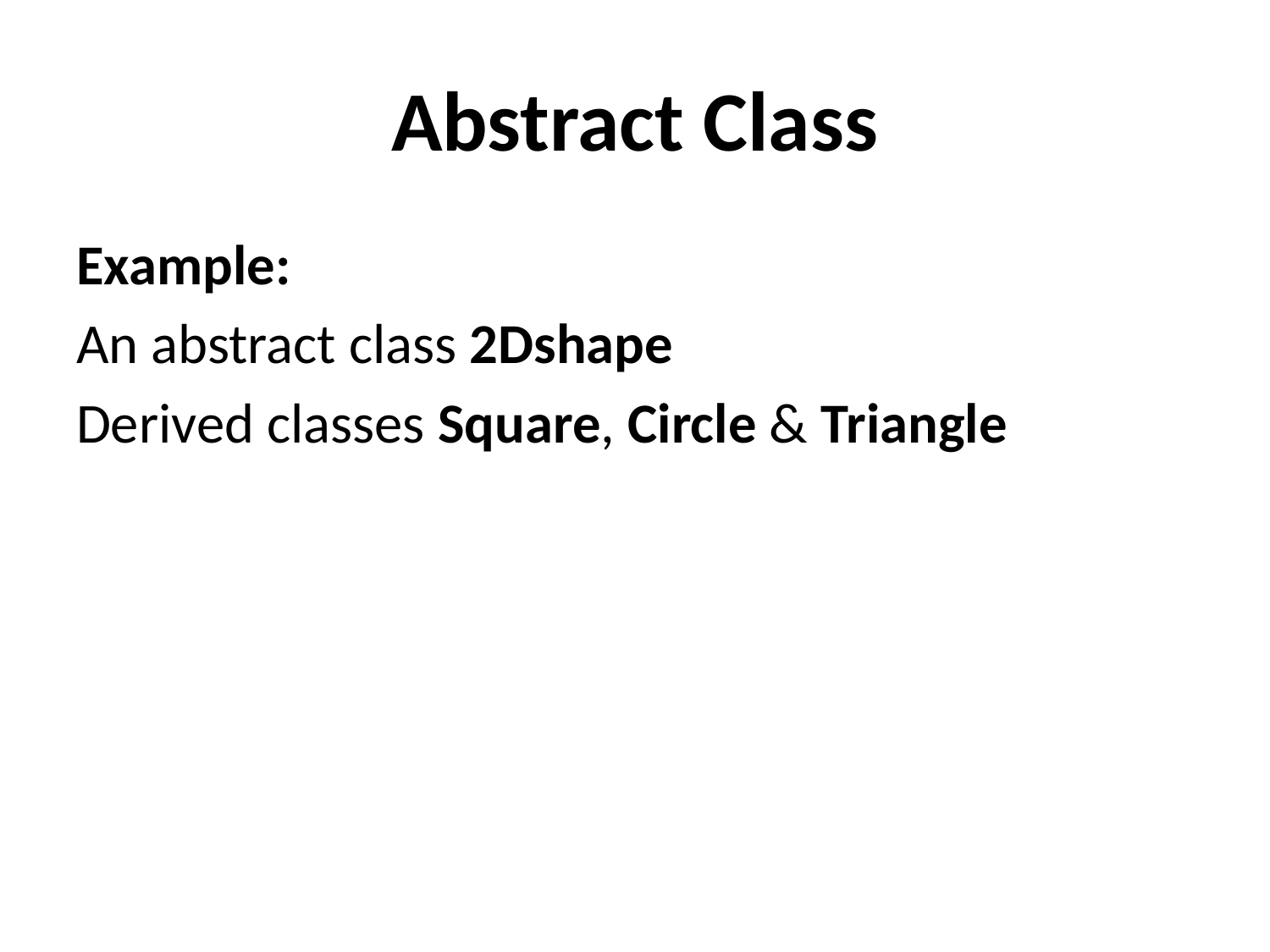

# Abstract Class
Example:
An abstract class 2Dshape
Derived classes Square, Circle & Triangle